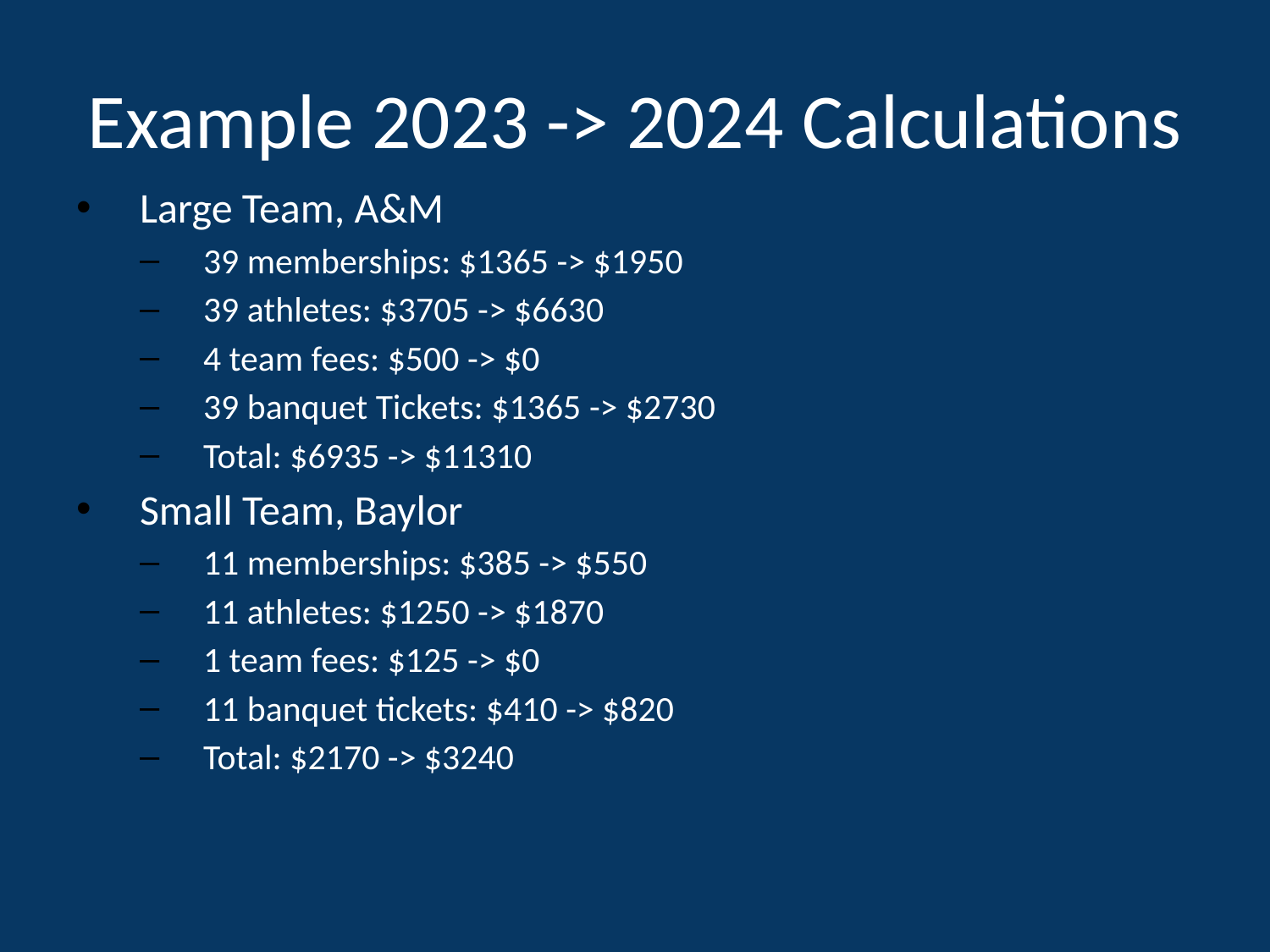

# Example 2023 -> 2024 Calculations
Large Team, A&M
39 memberships: $1365 -> $1950
39 athletes: $3705 -> $6630
4 team fees: $500 -> $0
39 banquet Tickets: $1365 -> $2730
Total: $6935 -> $11310
Small Team, Baylor
11 memberships: $385 -> $550
11 athletes: $1250 -> $1870
1 team fees: $125 -> $0
11 banquet tickets: $410 -> $820
Total: $2170 -> $3240